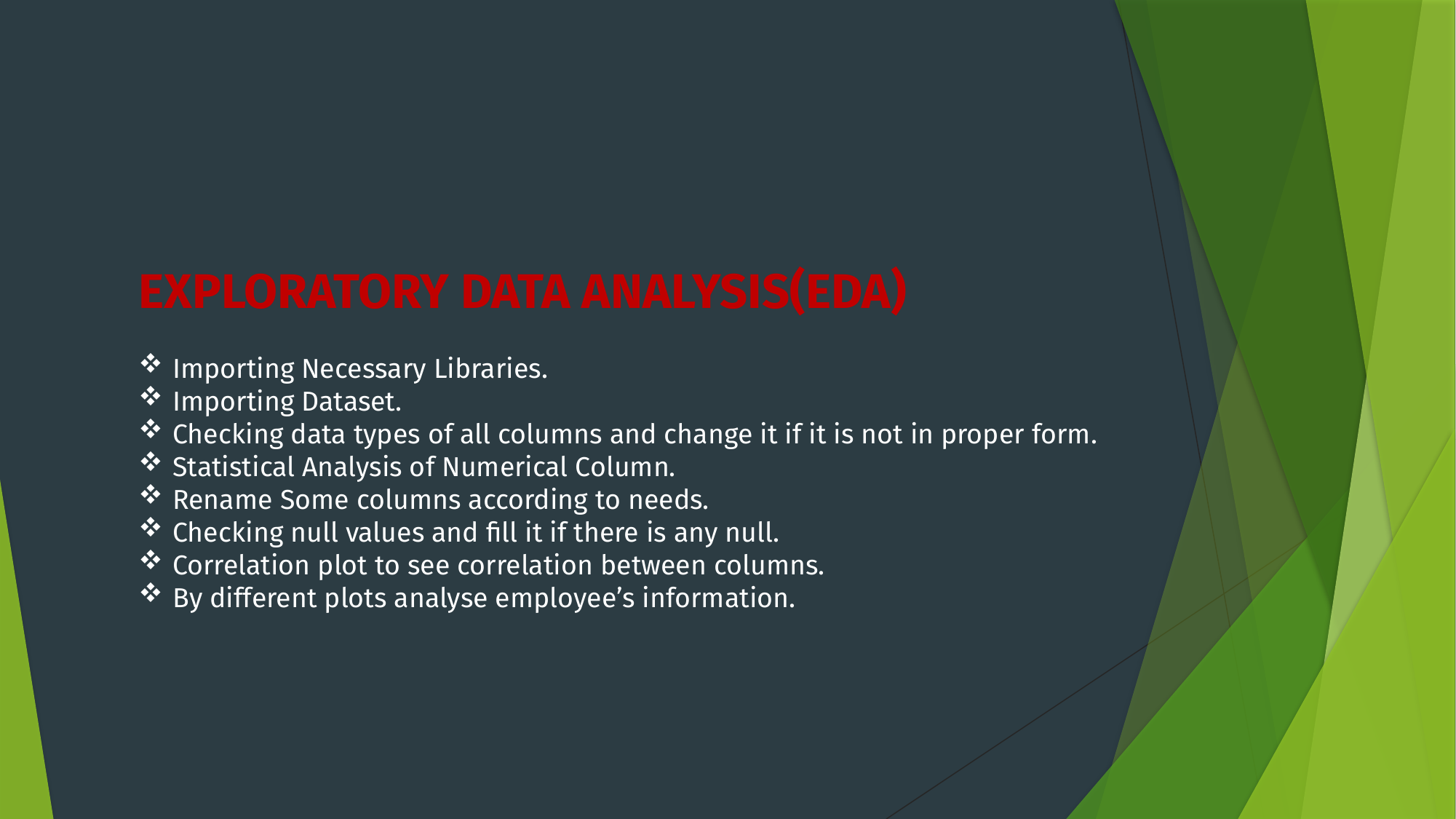

EXPLORATORY DATA ANALYSIS(EDA)

Importing Necessary Libraries.
Importing Dataset.
Checking data types of all columns and change it if it is not in proper form.
Statistical Analysis of Numerical Column.
Rename Some columns according to needs.
Checking null values and fill it if there is any null.
Correlation plot to see correlation between columns.
By different plots analyse employee’s information.